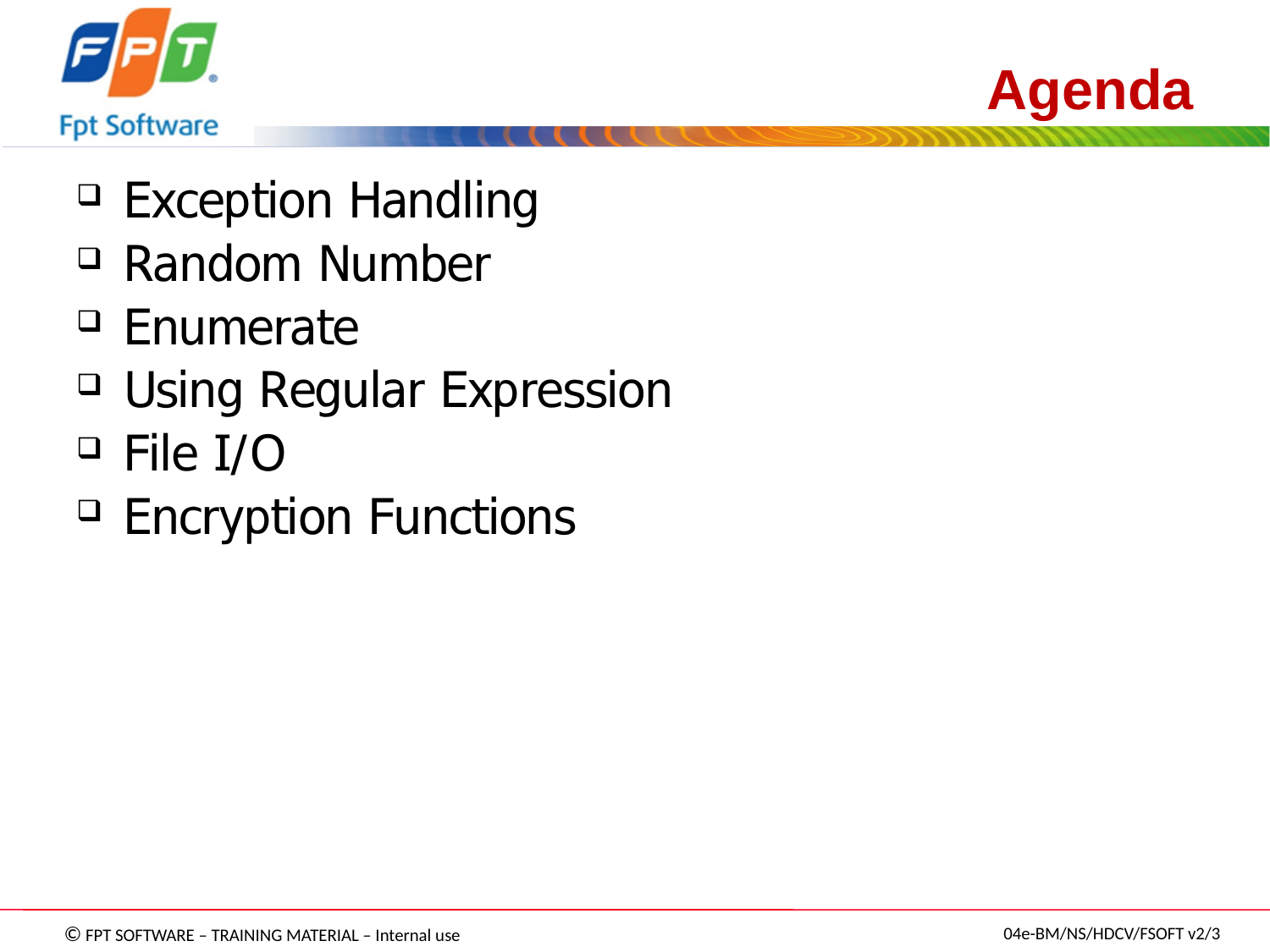

# Agenda
Exception Handling
Random Number
Enumerate
Using Regular Expression
File I/O
Encryption Functions